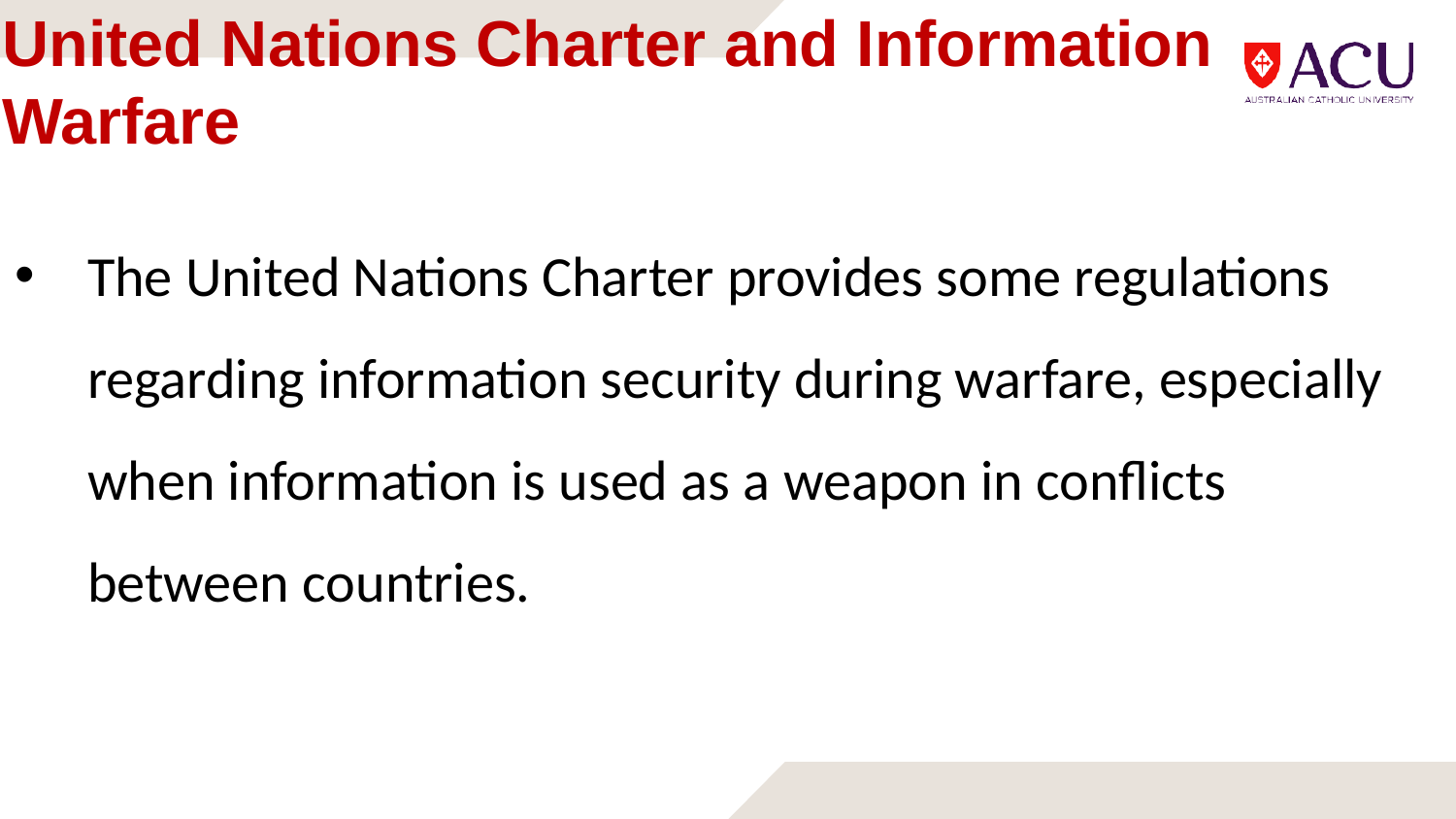

# United Nations Charter and Information Warfare
The United Nations Charter provides some regulations regarding information security during warfare, especially when information is used as a weapon in conflicts between countries.